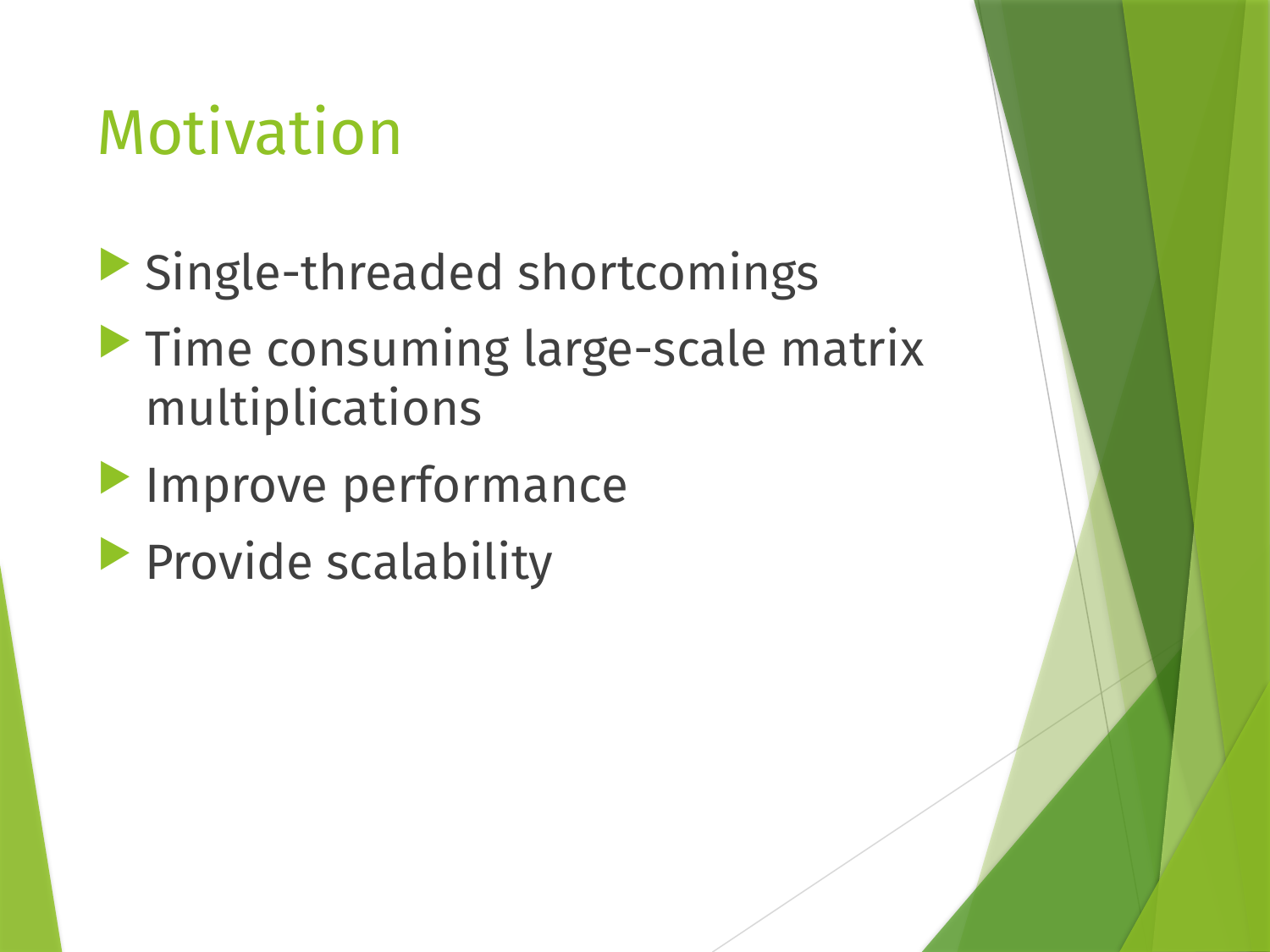

# Motivation
Single-threaded shortcomings
Time consuming large-scale matrix multiplications
Improve performance
Provide scalability